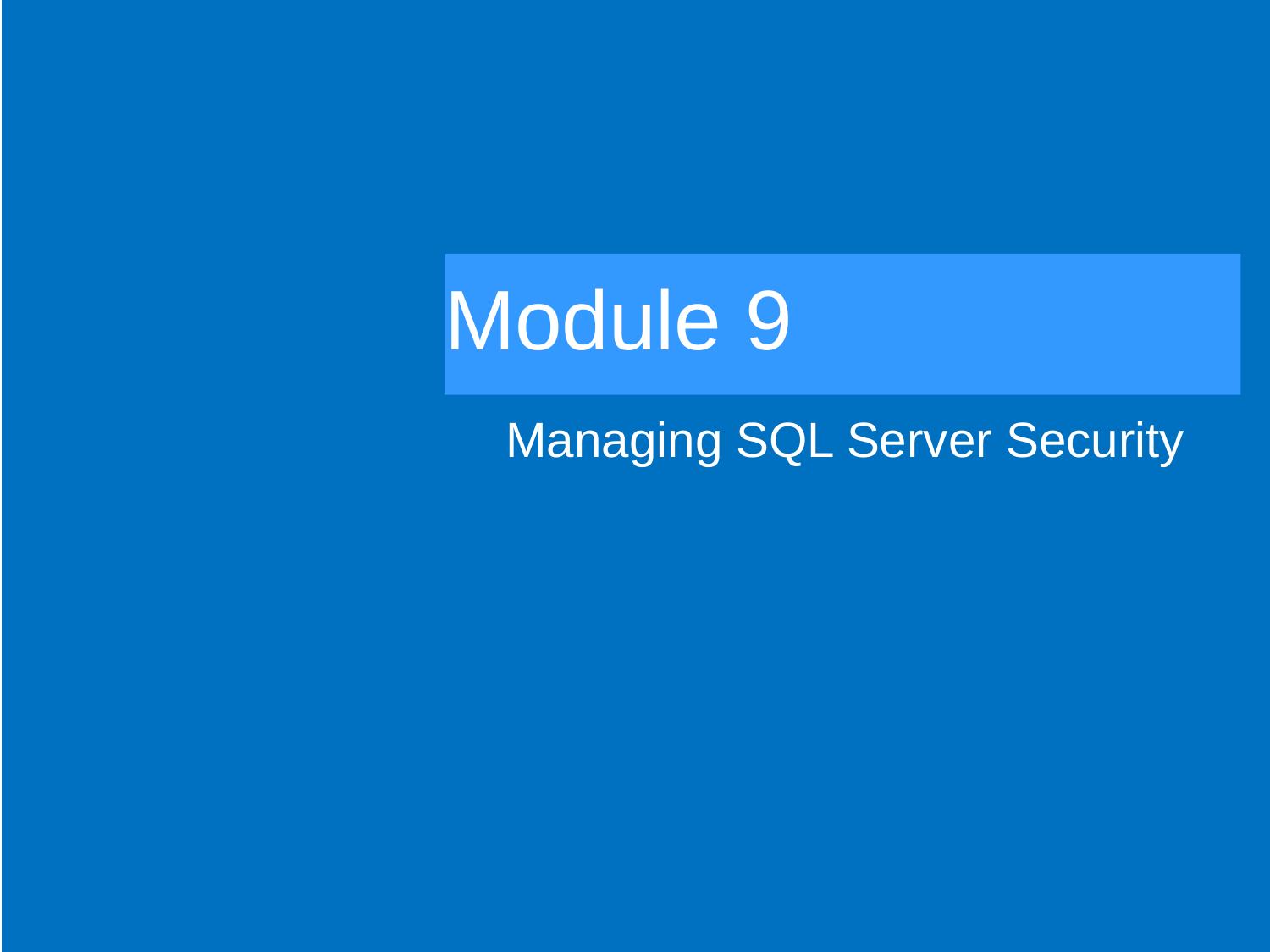

# Module 9
Managing SQL Server Security